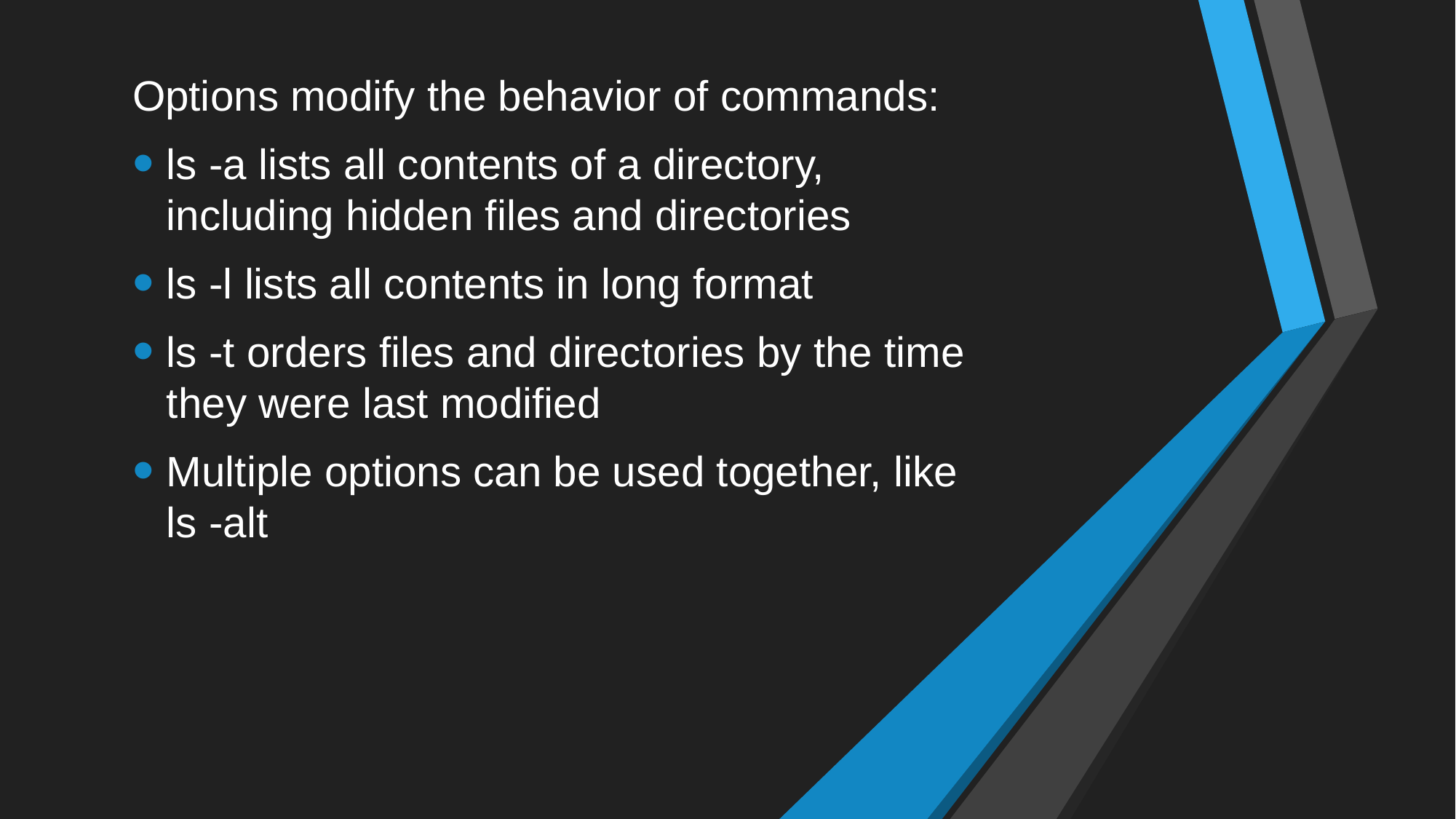

Options modify the behavior of commands:
ls -a lists all contents of a directory, including hidden files and directories
ls -l lists all contents in long format
ls -t orders files and directories by the time they were last modified
Multiple options can be used together, like ls -alt